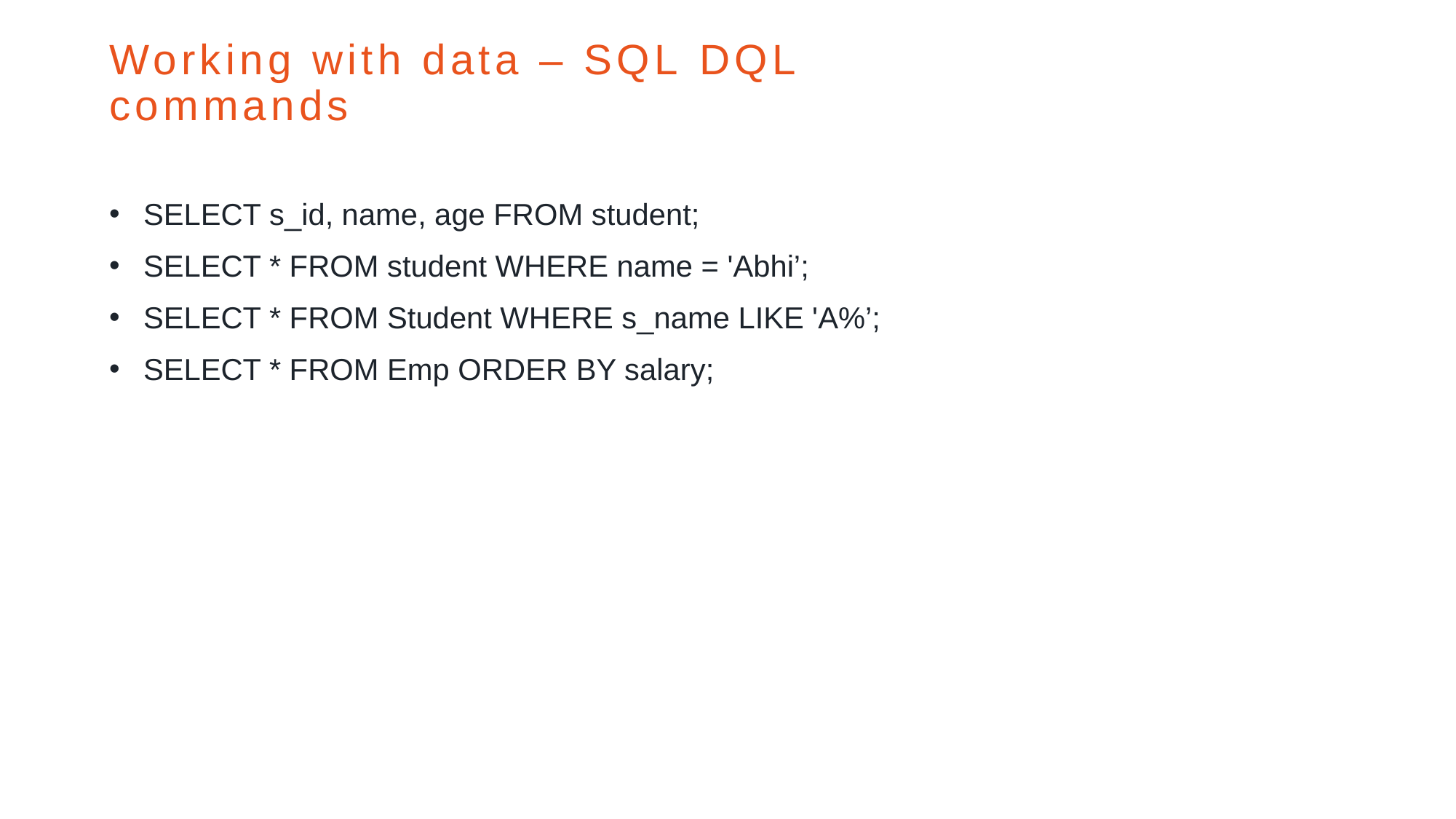

# Working with data – SQL DQL commands
SELECT s_id, name, age FROM student;
SELECT * FROM student WHERE name = 'Abhi’;
SELECT * FROM Student WHERE s_name LIKE 'A%’;
SELECT * FROM Emp ORDER BY salary;